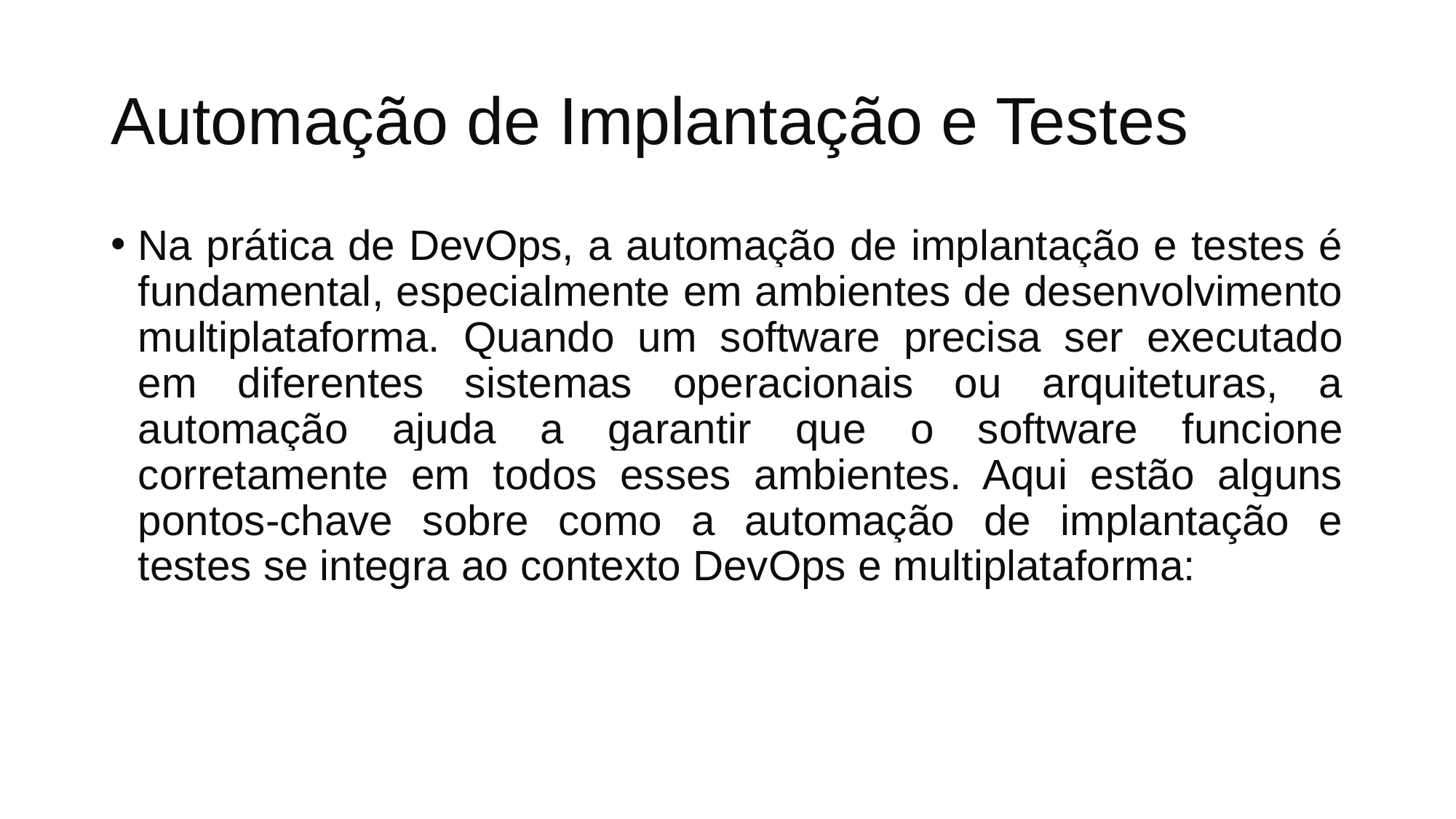

# Automação de Implantação e Testes
Na prática de DevOps, a automação de implantação e testes é fundamental, especialmente em ambientes de desenvolvimento multiplataforma. Quando um software precisa ser executado em diferentes sistemas operacionais ou arquiteturas, a automação ajuda a garantir que o software funcione corretamente em todos esses ambientes. Aqui estão alguns pontos-chave sobre como a automação de implantação e testes se integra ao contexto DevOps e multiplataforma: